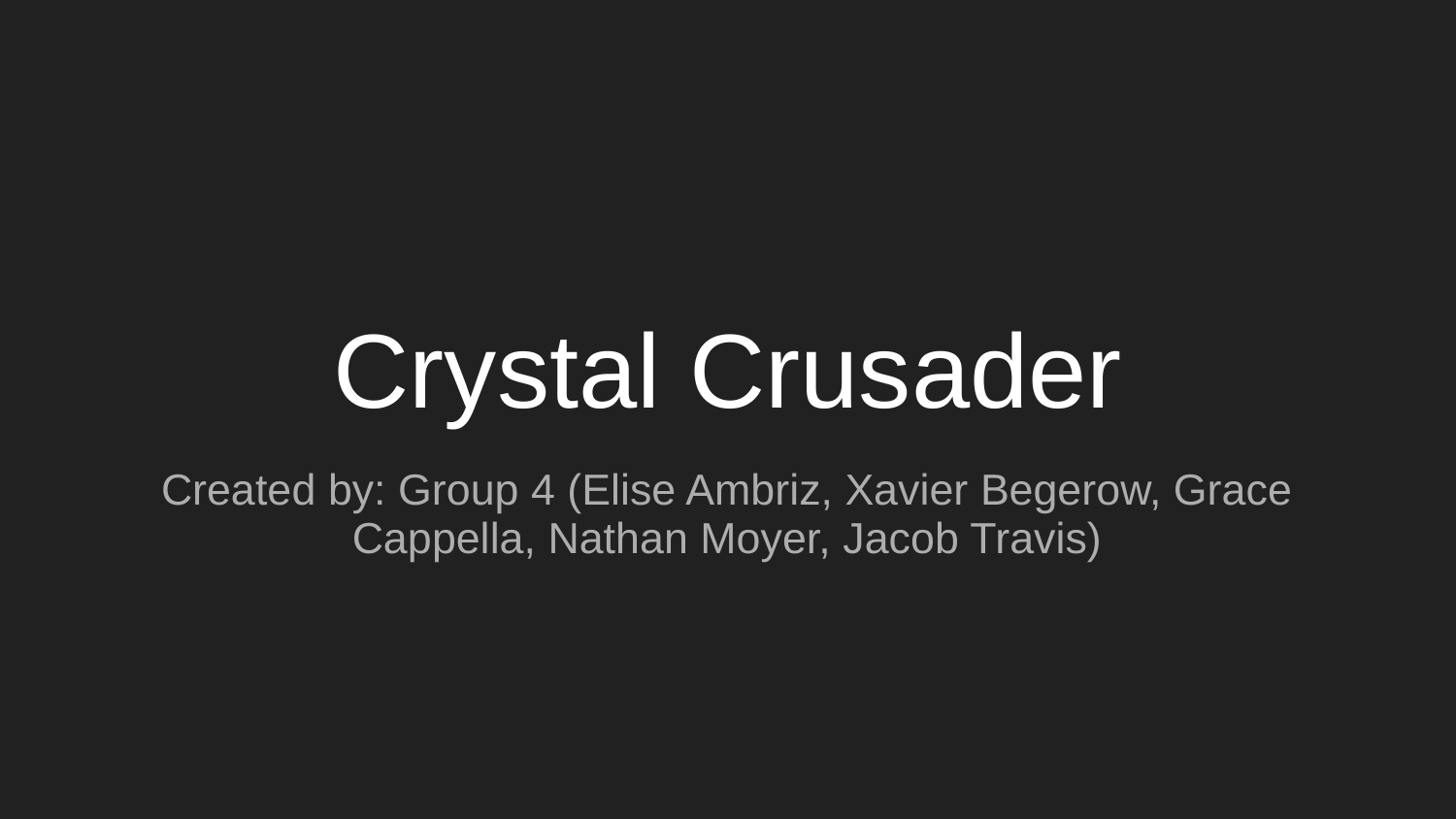

# Crystal Crusader
Created by: Group 4 (Elise Ambriz, Xavier Begerow, Grace Cappella, Nathan Moyer, Jacob Travis)